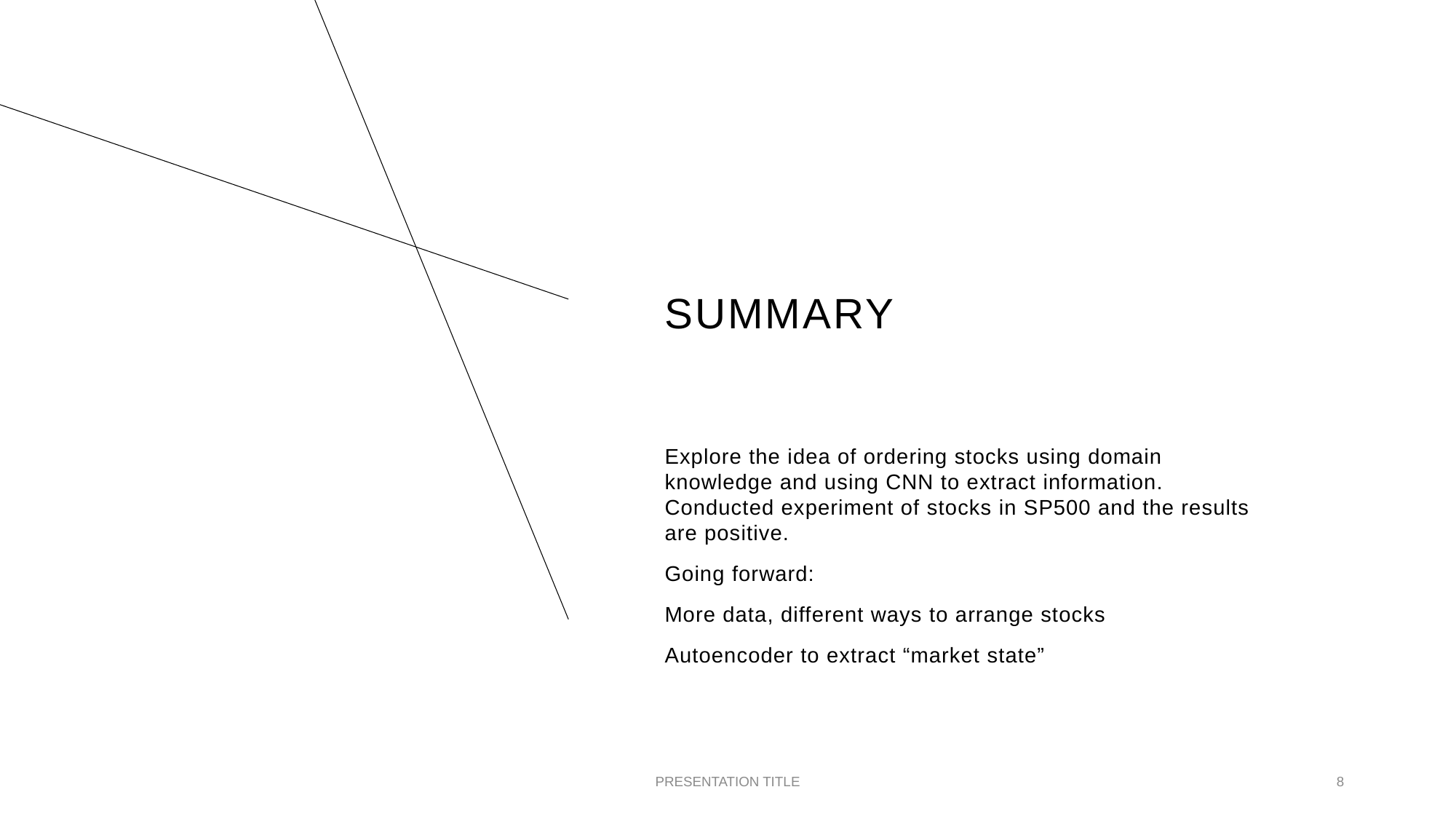

# SUMMARY
Explore the idea of ordering stocks using domain knowledge and using CNN to extract information. Conducted experiment of stocks in SP500 and the results are positive.
Going forward:
More data, different ways to arrange stocks
Autoencoder to extract “market state”
PRESENTATION TITLE
8